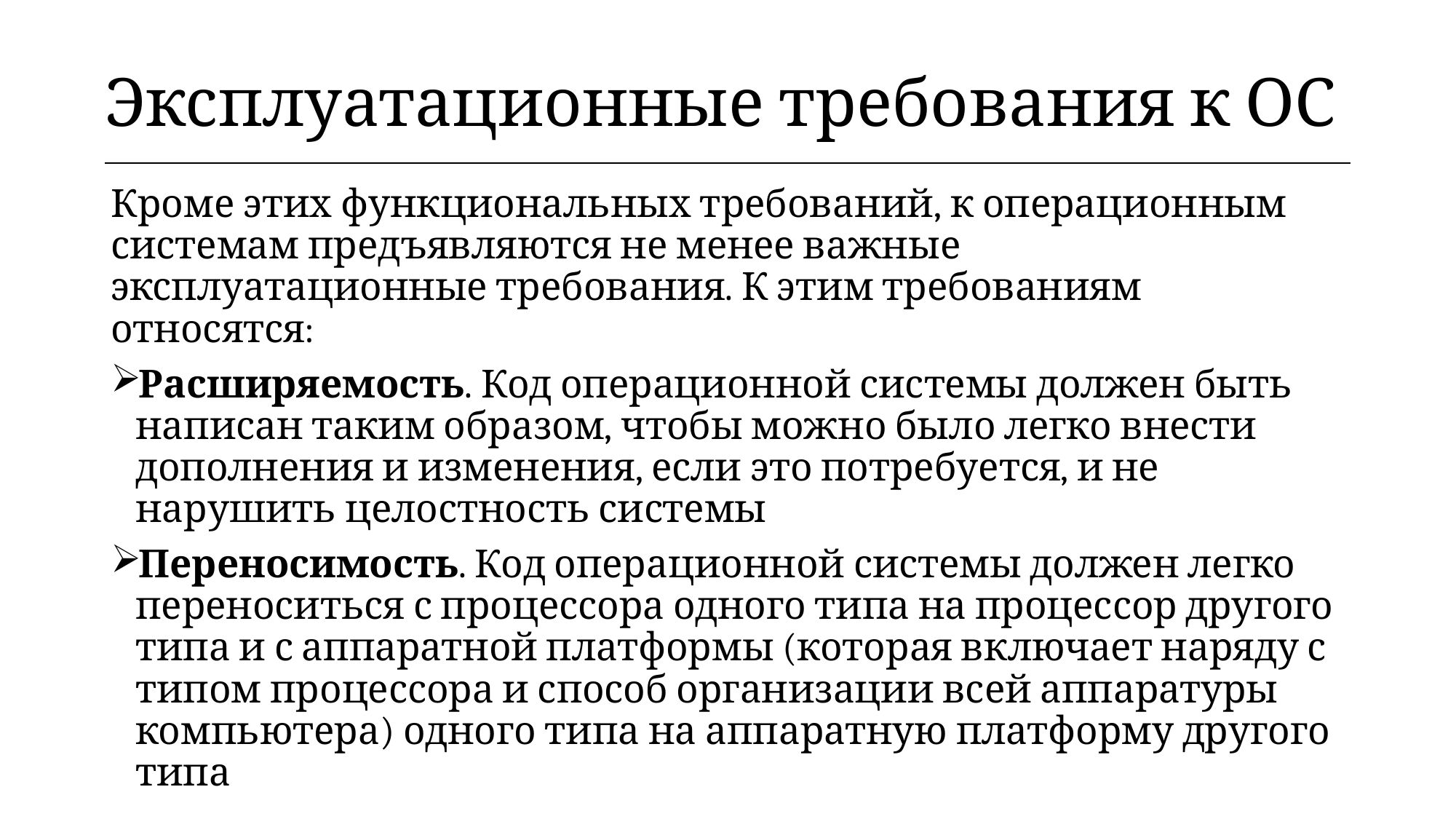

| Эксплуатационные требования к ОС |
| --- |
Кроме этих функциональных требований, к операционным системам предъявляются не менее важные эксплуатационные требования. К этим требованиям относятся:
Расширяемость. Код операционной системы должен быть написан таким образом, чтобы можно было легко внести дополнения и изменения, если это потребуется, и не нарушить целостность системы
Переносимость. Код операционной системы должен легко переноситься с процессора одного типа на процессор другого типа и с аппаратной платформы (которая включает наряду с типом процессора и способ организации всей аппаратуры компьютера) одного типа на аппаратную платформу другого типа